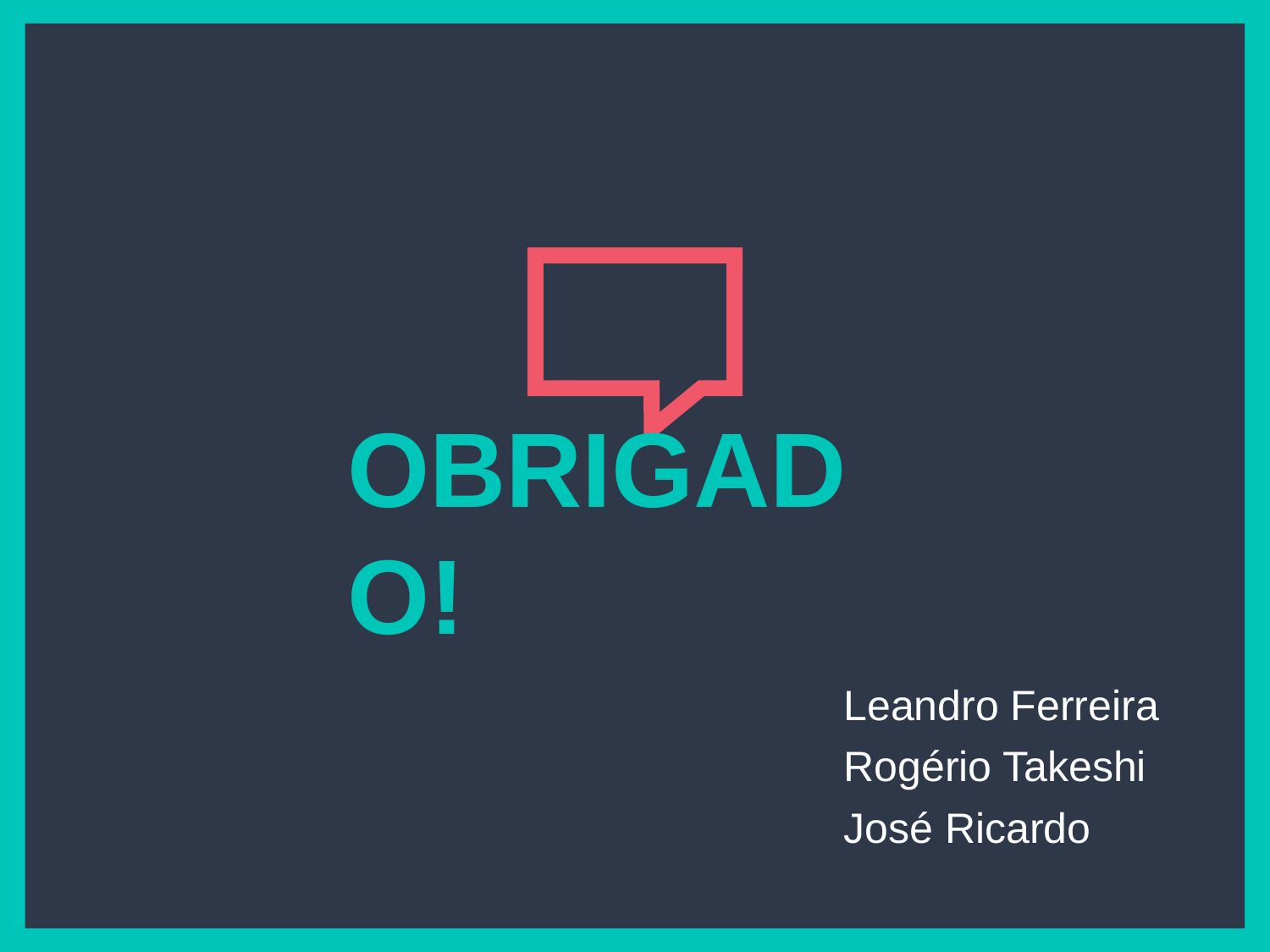

# OBRIGADO!
Leandro Ferreira
Rogério Takeshi
José Ricardo
11